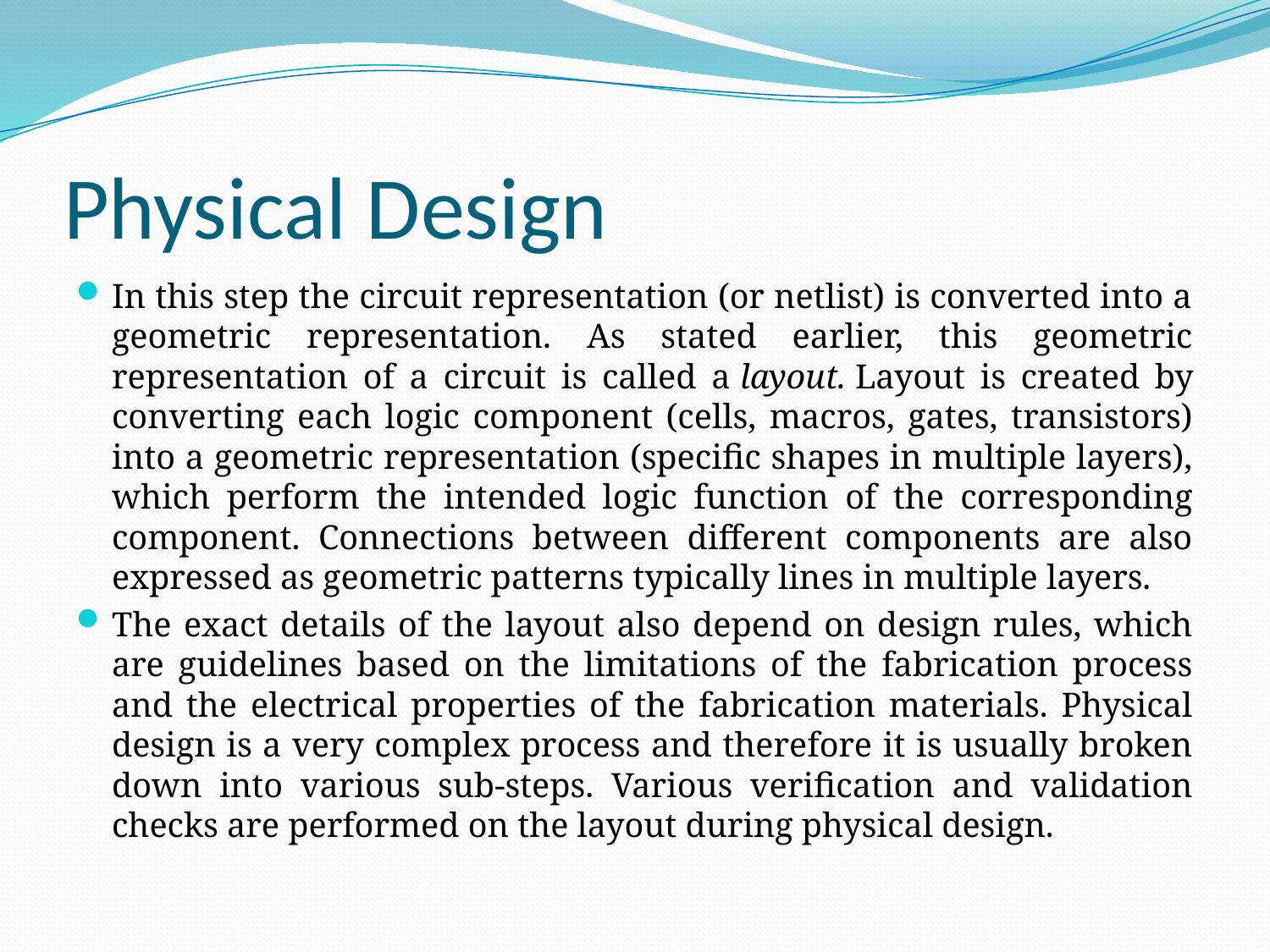

# Physical Design
In this step the circuit representation (or netlist) is converted into a geometric representation. As stated earlier, this geometric representation of a circuit is called a layout. Layout is created by converting each logic component (cells, macros, gates, transistors) into a geometric representation (specific shapes in multiple layers), which perform the intended logic function of the corresponding component. Connections between different components are also expressed as geometric patterns typically lines in multiple layers.
The exact details of the layout also depend on design rules, which are guidelines based on the limitations of the fabrication process and the electrical properties of the fabrication materials. Physical design is a very complex process and therefore it is usually broken down into various sub-steps. Various verification and validation checks are performed on the layout during physical design.